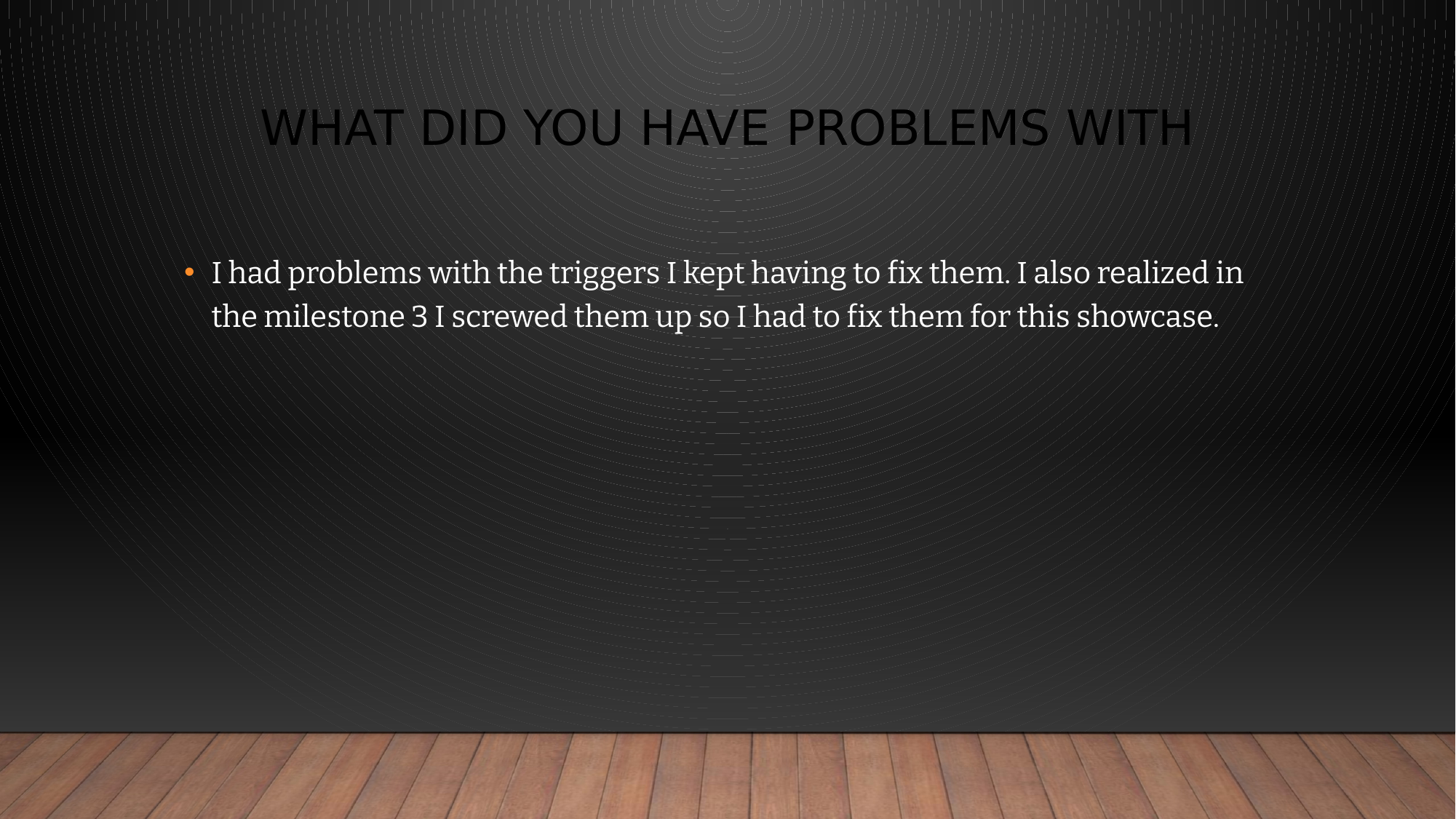

# What did you have problems with
I had problems with the triggers I kept having to fix them. I also realized in the milestone 3 I screwed them up so I had to fix them for this showcase.